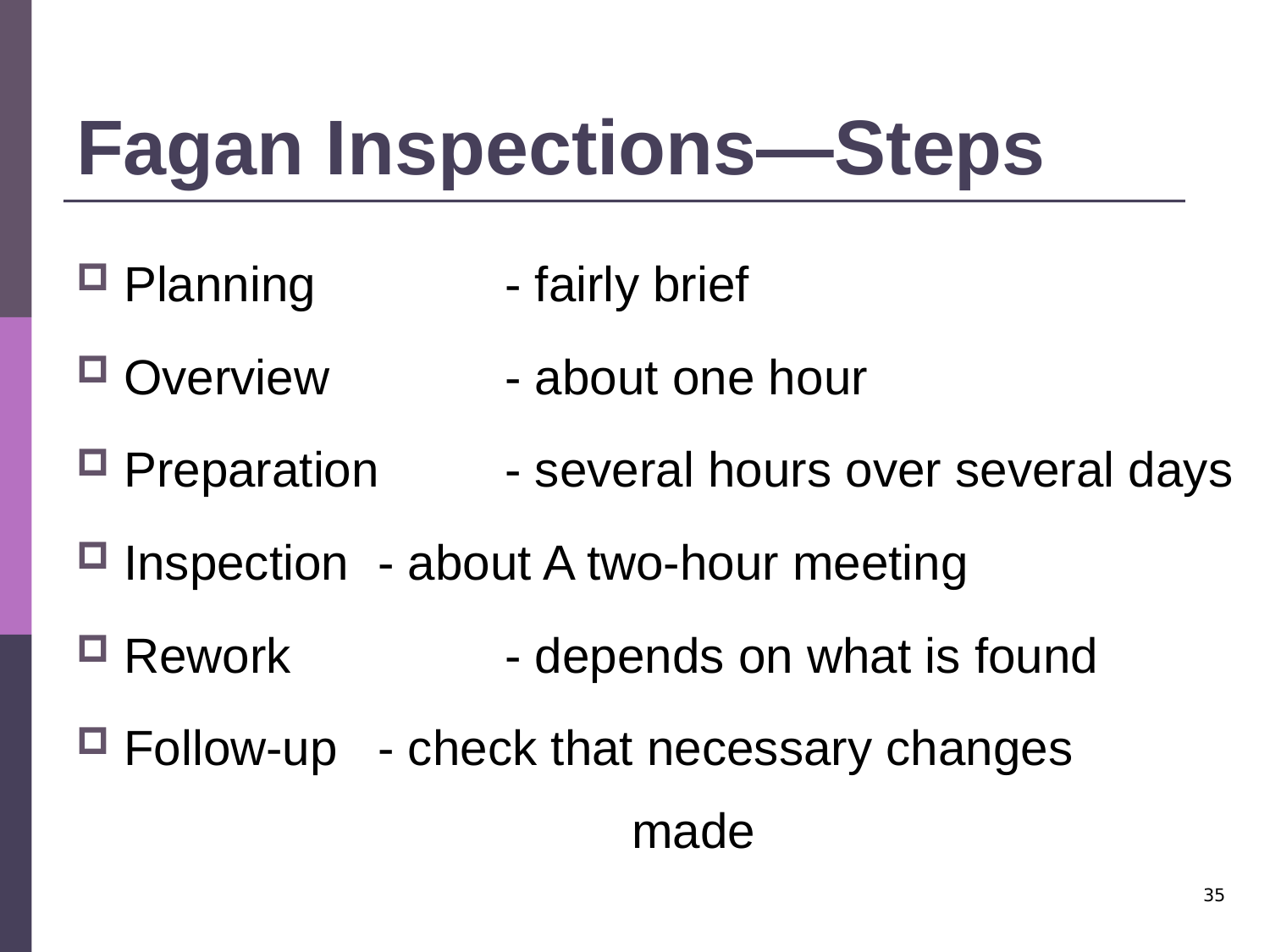

# Fagan Inspections—Steps
Planning		- fairly brief
Overview		- about one hour
Preparation	- several hours over several days
Inspection	- about A two-hour meeting
Rework		- depends on what is found
Follow-up	- check that necessary changes
				made
35